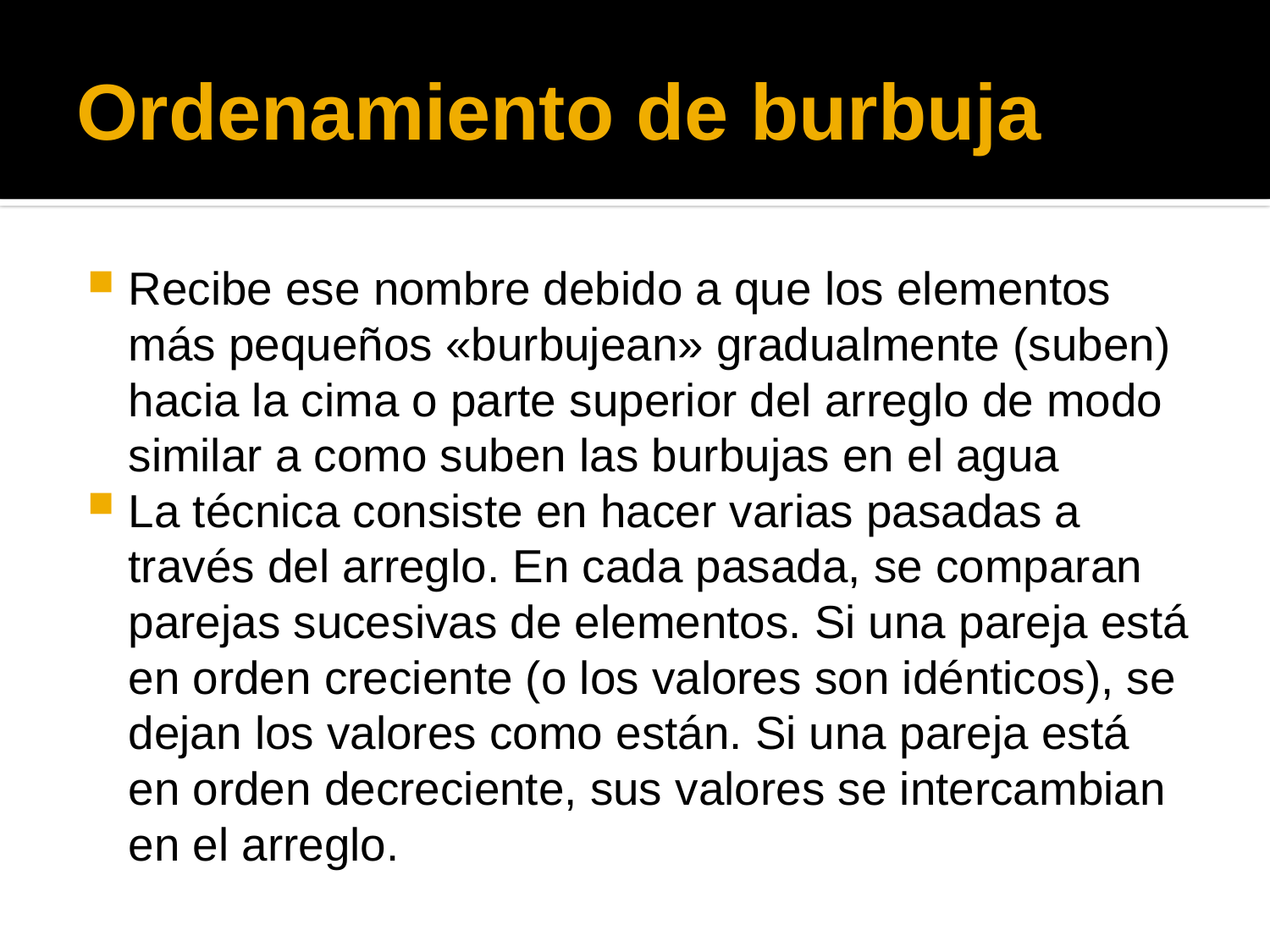

# Ordenamiento de burbuja
Recibe ese nombre debido a que los elementos más pequeños «burbujean» gradualmente (suben) hacia la cima o parte superior del arreglo de modo similar a como suben las burbujas en el agua
La técnica consiste en hacer varias pasadas a través del arreglo. En cada pasada, se comparan parejas sucesivas de elementos. Si una pareja está en orden creciente (o los valores son idénticos), se dejan los valores como están. Si una pareja está en orden decreciente, sus valores se intercambian en el arreglo.